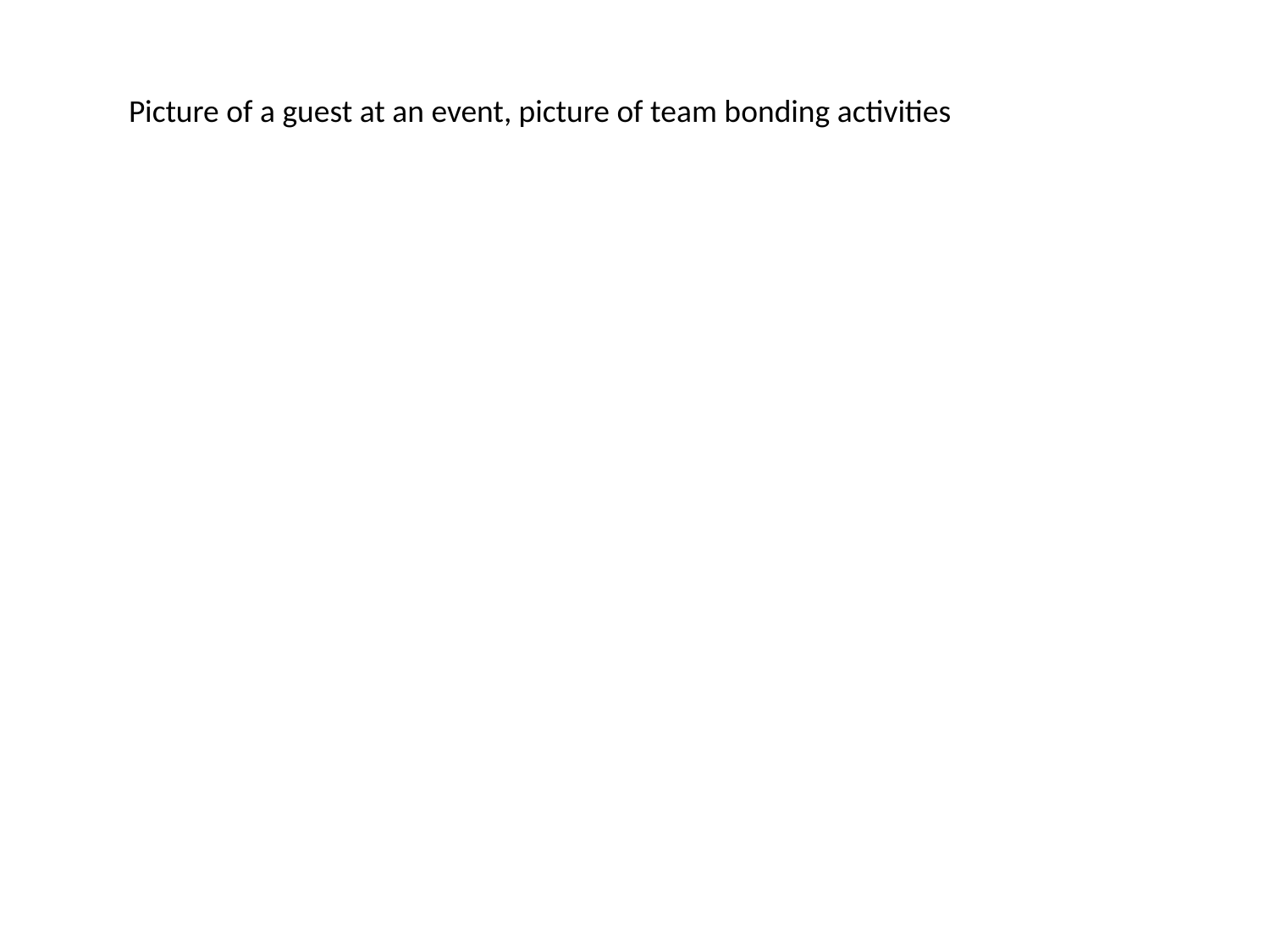

Picture of a guest at an event, picture of team bonding activities